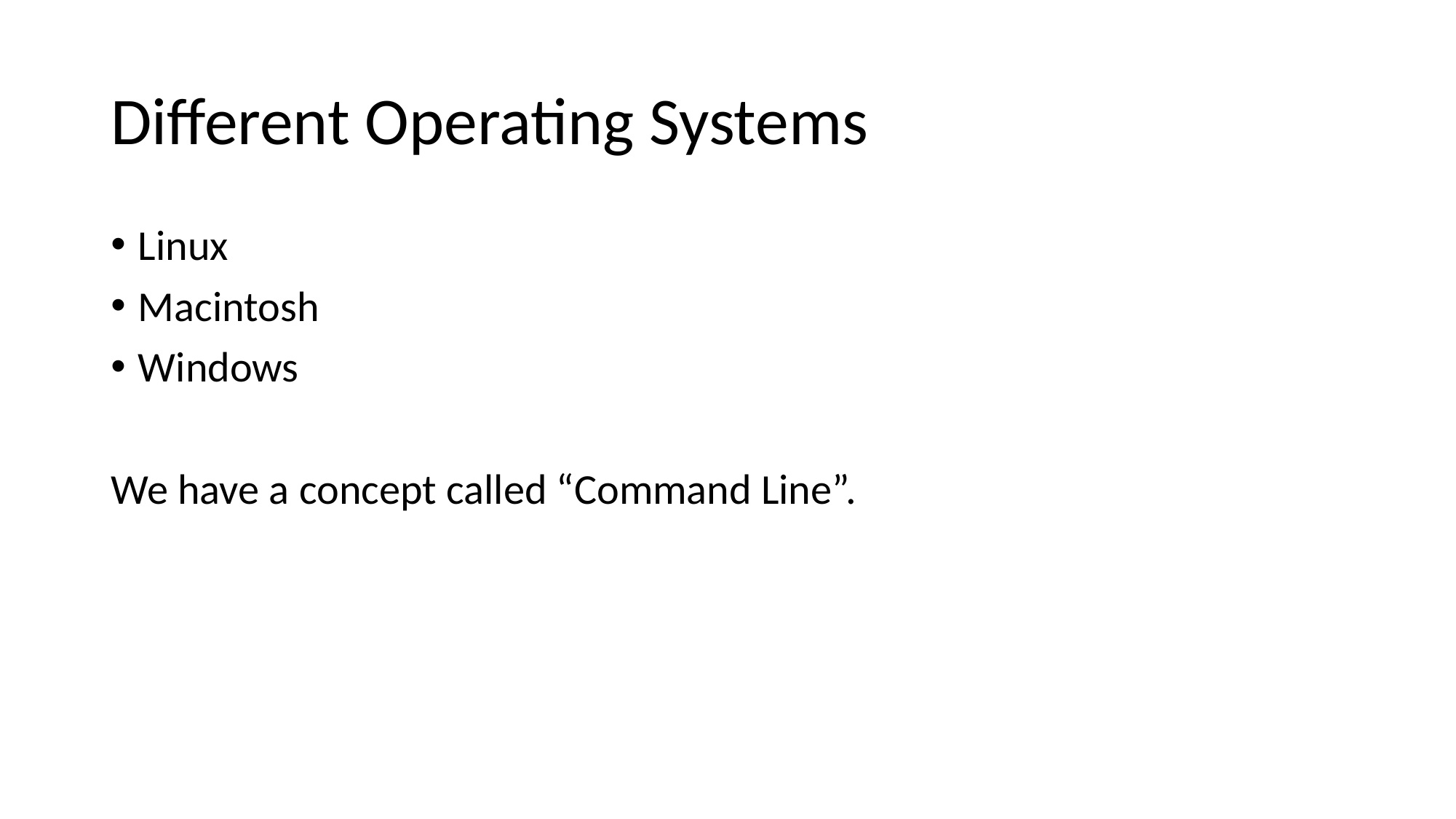

# Different Operating Systems
Linux
Macintosh
Windows

We have a concept called “Command Line”.